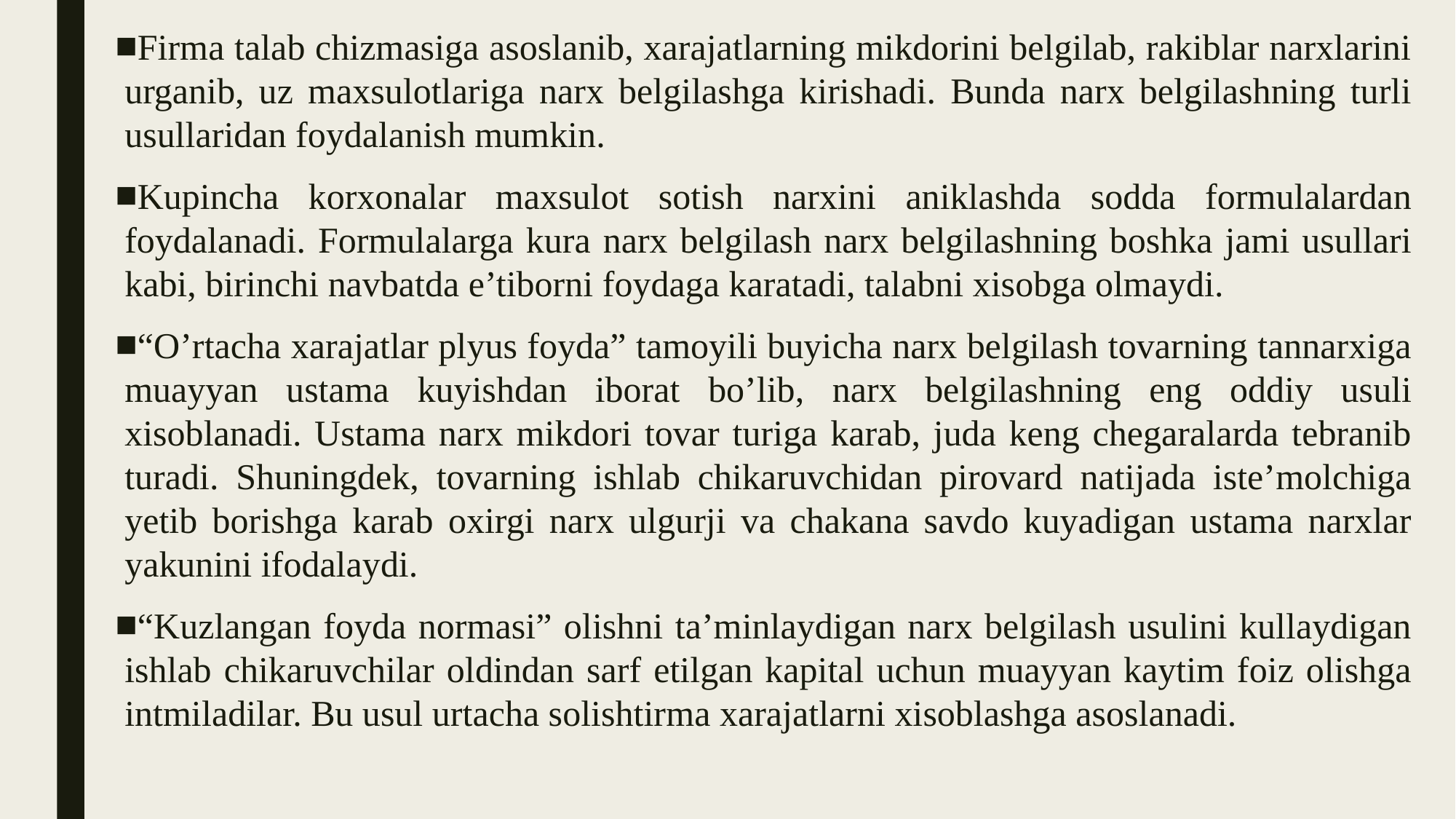

Firma talab chizmasiga asoslanib, xarajatlarning mikdorini belgilab, rakiblar narxlarini urganib, uz maxsulotlariga narx belgilashga kirishadi. Bunda narx belgilashning turli usullaridan foydalanish mumkin.
Kupincha korxonalar maxsulot sotish narxini aniklashda sodda formulalardan foydalanadi. Formulalarga kura narx belgilash narx belgilashning boshka jami usullari kabi, birinchi navbatda e’tiborni foydaga karatadi, talabni xisobga olmaydi.
“O’rtacha xarajatlar plyus foyda” tamoyili buyicha narx belgilash tovarning tannarxiga muayyan ustama kuyishdan iborat bo’lib, narx belgilashning eng oddiy usuli xisoblanadi. Ustama narx mikdori tovar turiga karab, juda keng chegaralarda tebranib turadi. Shuningdek, tovarning ishlab chikaruvchidan pirovard natijada iste’molchiga yetib borishga karab oxirgi narx ulgurji va chakana savdo kuyadigan ustama narxlar yakunini ifodalaydi.
“Kuzlangan foyda normasi” olishni ta’minlaydigan narx belgilash usulini kullaydigan ishlab chikaruvchilar oldindan sarf etilgan kapital uchun muayyan kaytim foiz olishga intmiladilar. Bu usul urtacha solishtirma xarajatlarni xisoblashga asoslanadi.